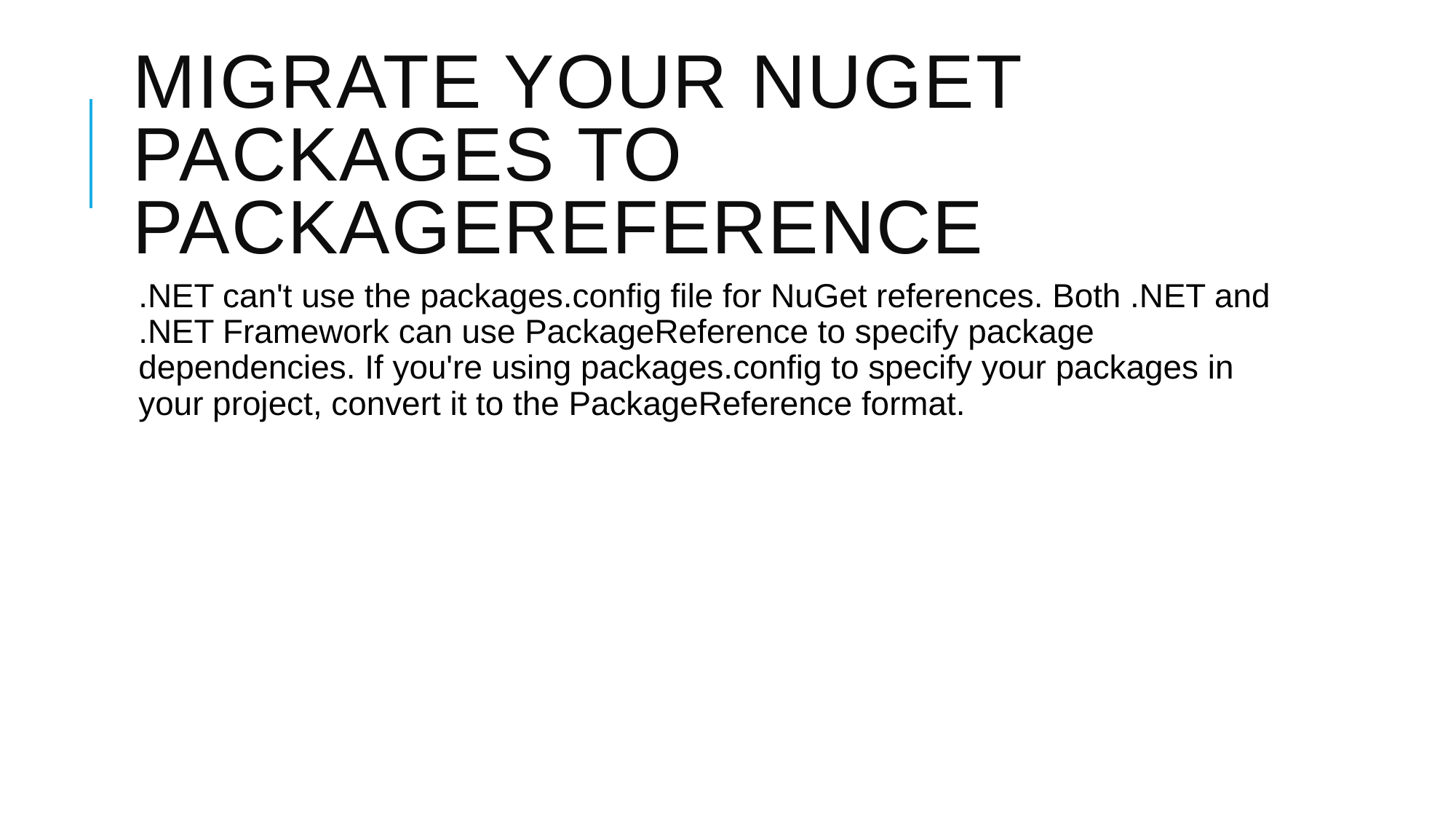

# Migrate your NuGet packages to PackageReference
.NET can't use the packages.config file for NuGet references. Both .NET and .NET Framework can use PackageReference to specify package dependencies. If you're using packages.config to specify your packages in your project, convert it to the PackageReference format.